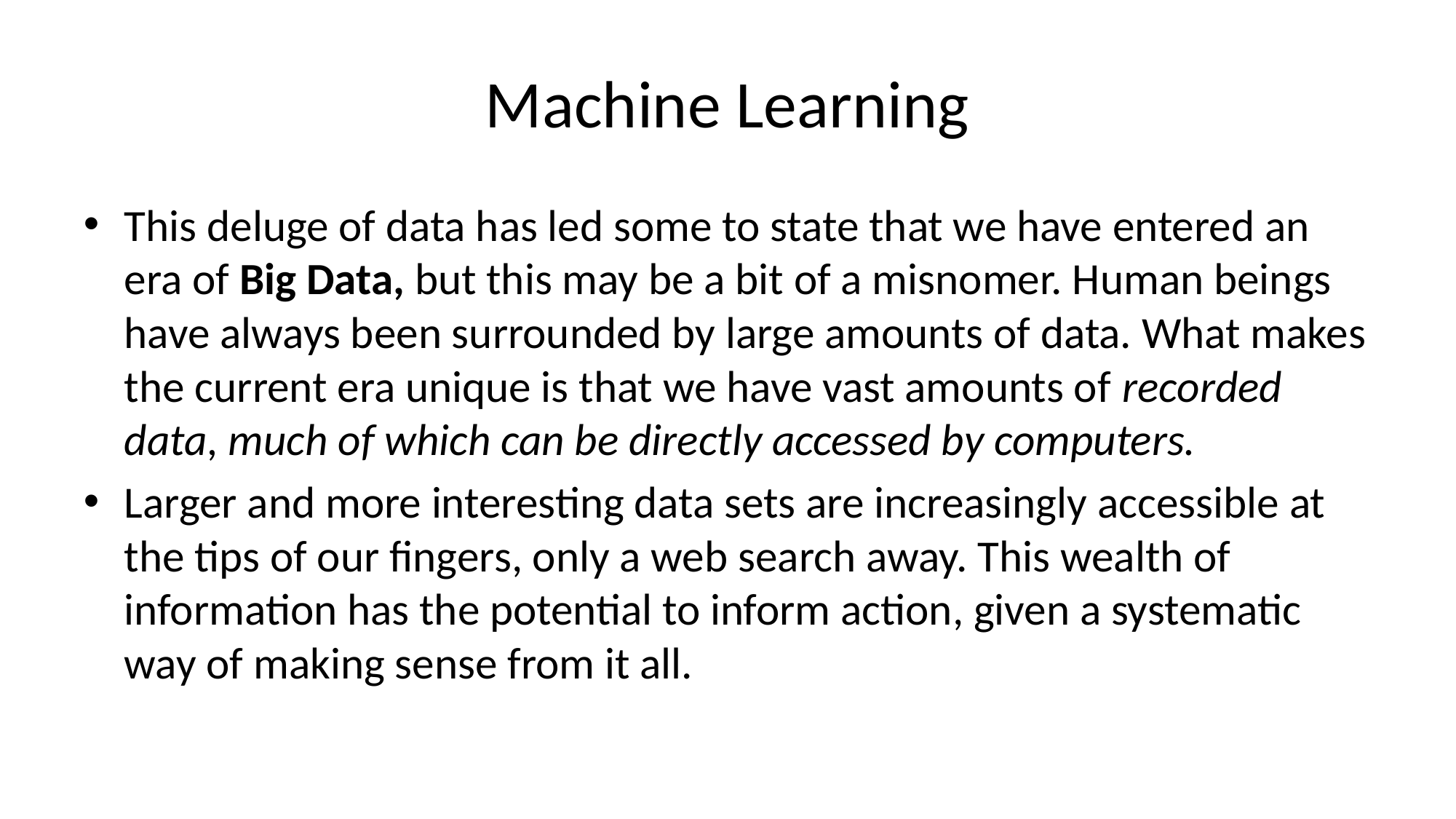

# Machine Learning
This deluge of data has led some to state that we have entered an era of Big Data, but this may be a bit of a misnomer. Human beings have always been surrounded by large amounts of data. What makes the current era unique is that we have vast amounts of recorded data, much of which can be directly accessed by computers.
Larger and more interesting data sets are increasingly accessible at the tips of our fingers, only a web search away. This wealth of information has the potential to inform action, given a systematic way of making sense from it all.